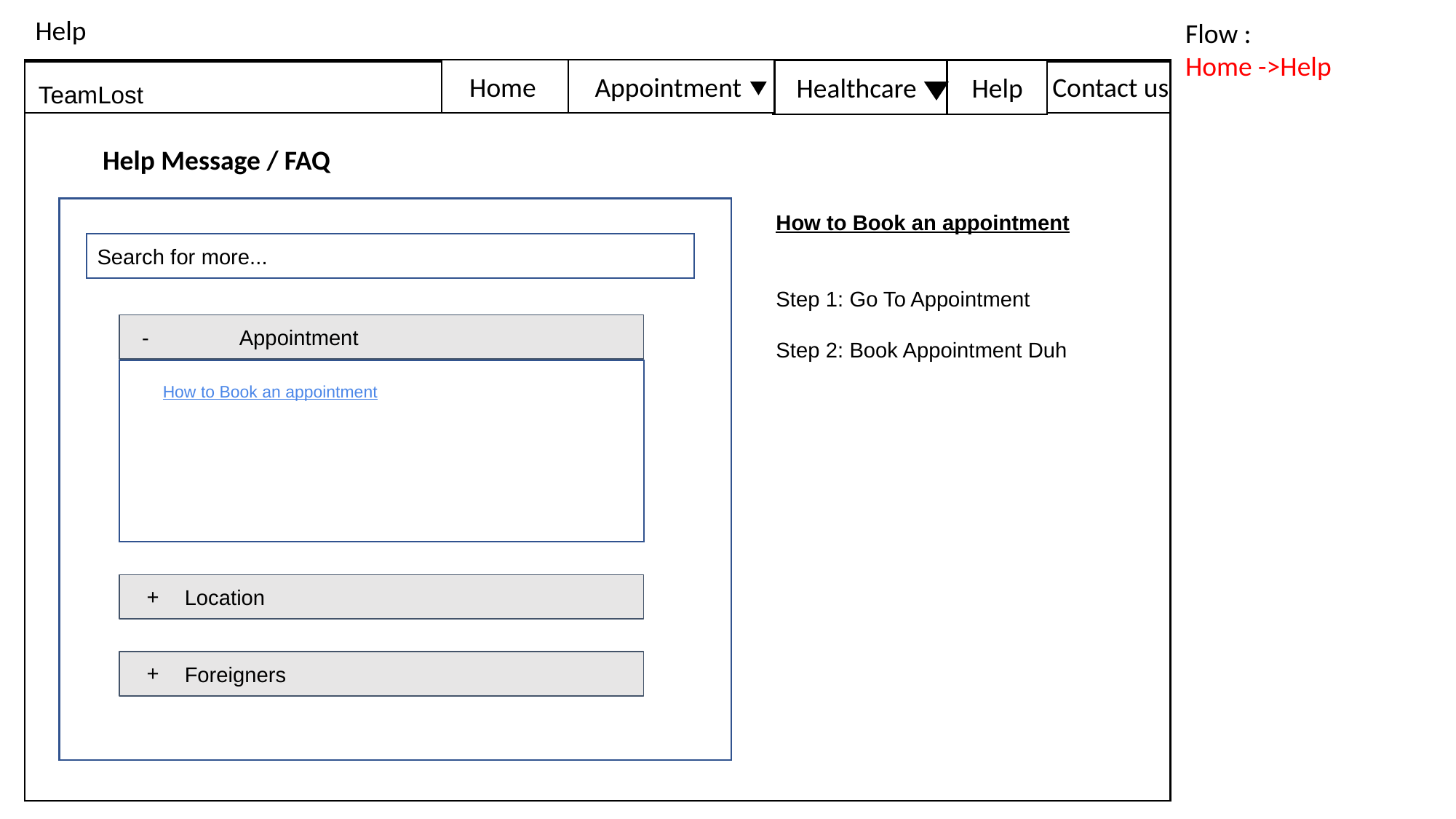

Help
Flow :
Home ->Help
Appointment

Home
Healthcare

Help
Contact us

TeamLost
Help Message / FAQ

How to Book an appointment

Step 1: Go To Appointment

Step 2: Book Appointment Duh
Search for more...
  -	Appointment

How to Book an appointment
Location
Foreigners